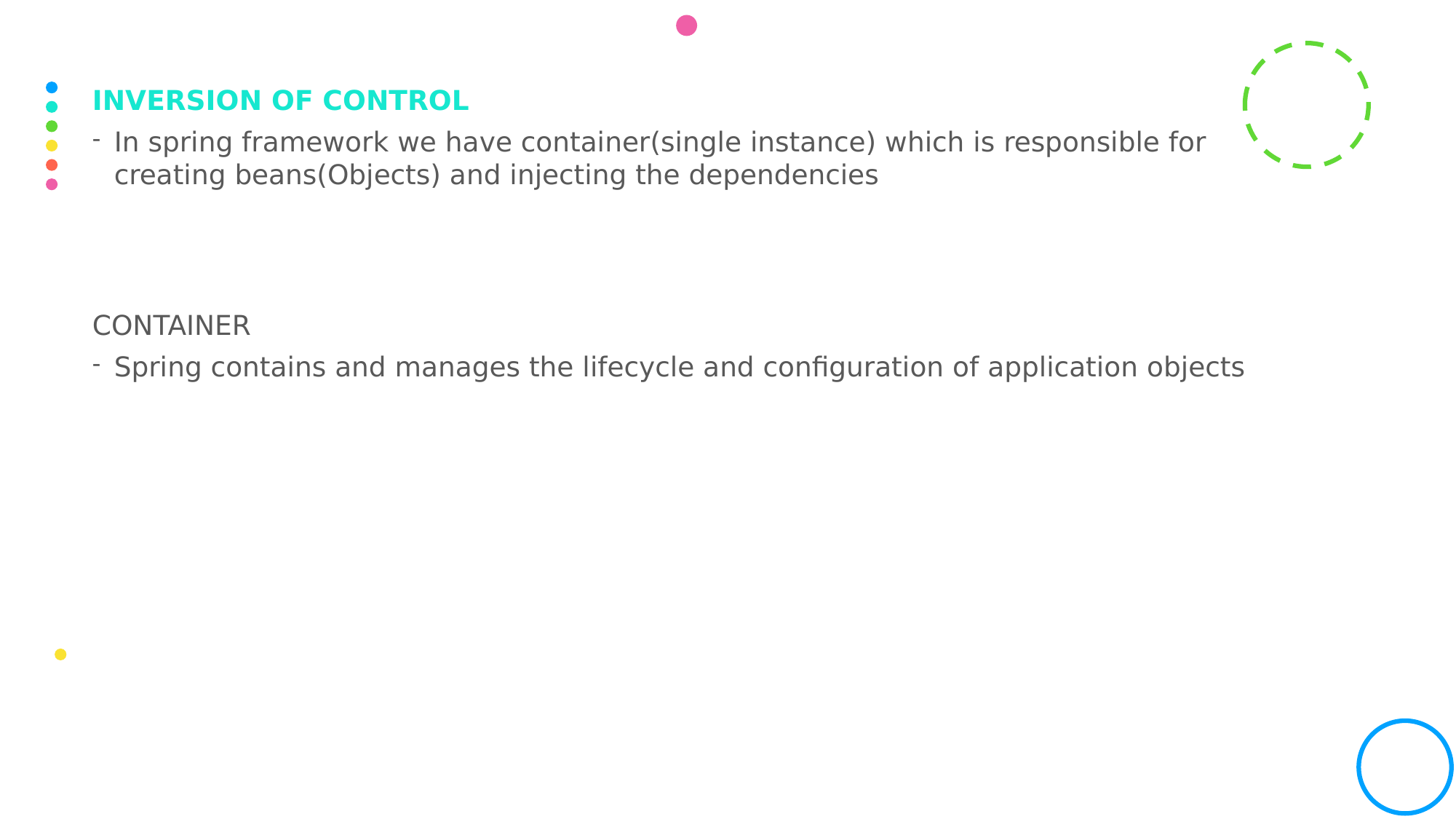

INVERSION OF CONTROL
In spring framework we have container(single instance) which is responsible for creating beans(Objects) and injecting the dependencies

CONTAINER
Spring contains and manages the lifecycle and configuration of application objects